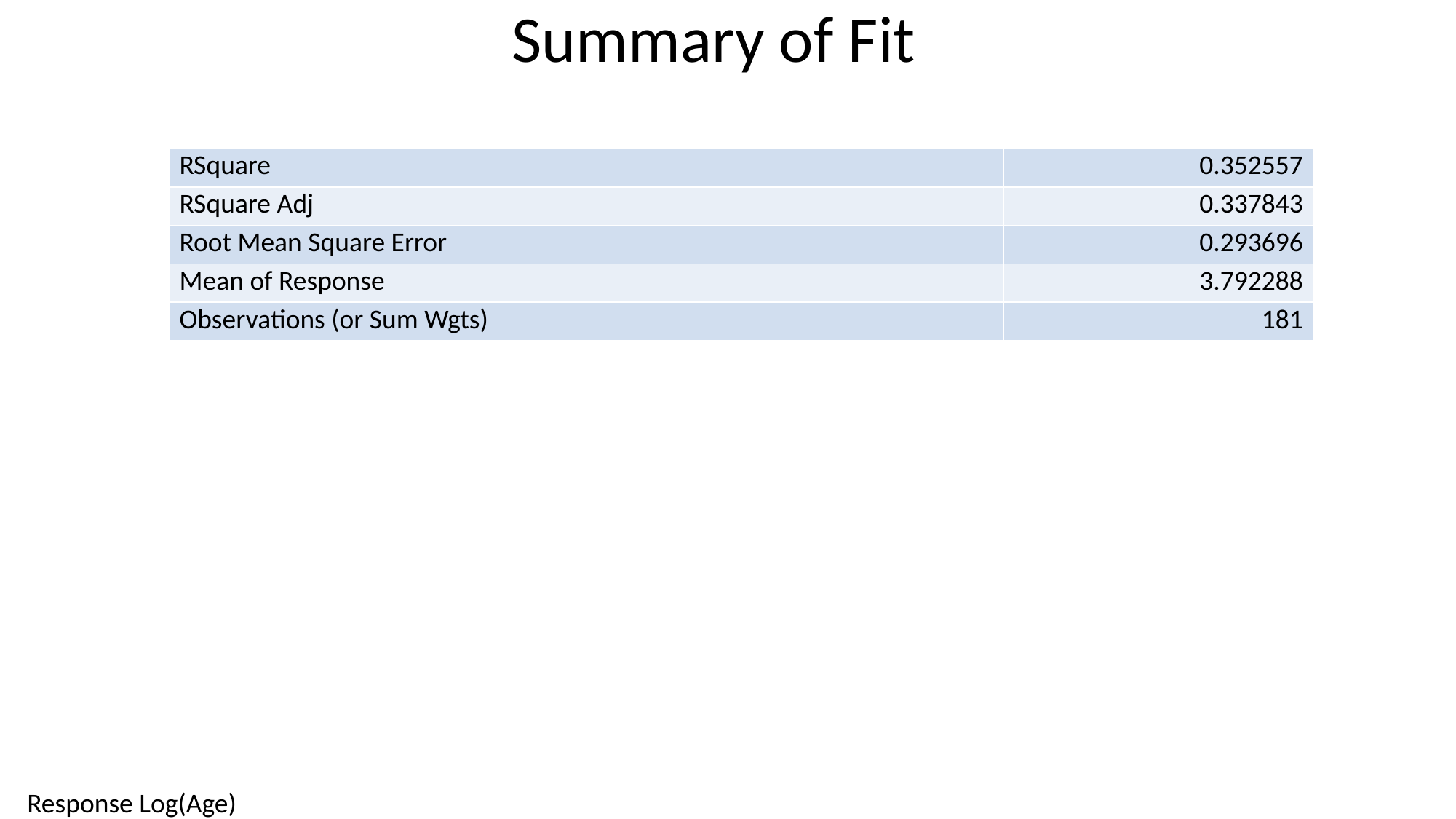

# Summary of Fit
| RSquare | 0.352557 |
| --- | --- |
| RSquare Adj | 0.337843 |
| Root Mean Square Error | 0.293696 |
| Mean of Response | 3.792288 |
| Observations (or Sum Wgts) | 181 |
Response Log(Age)